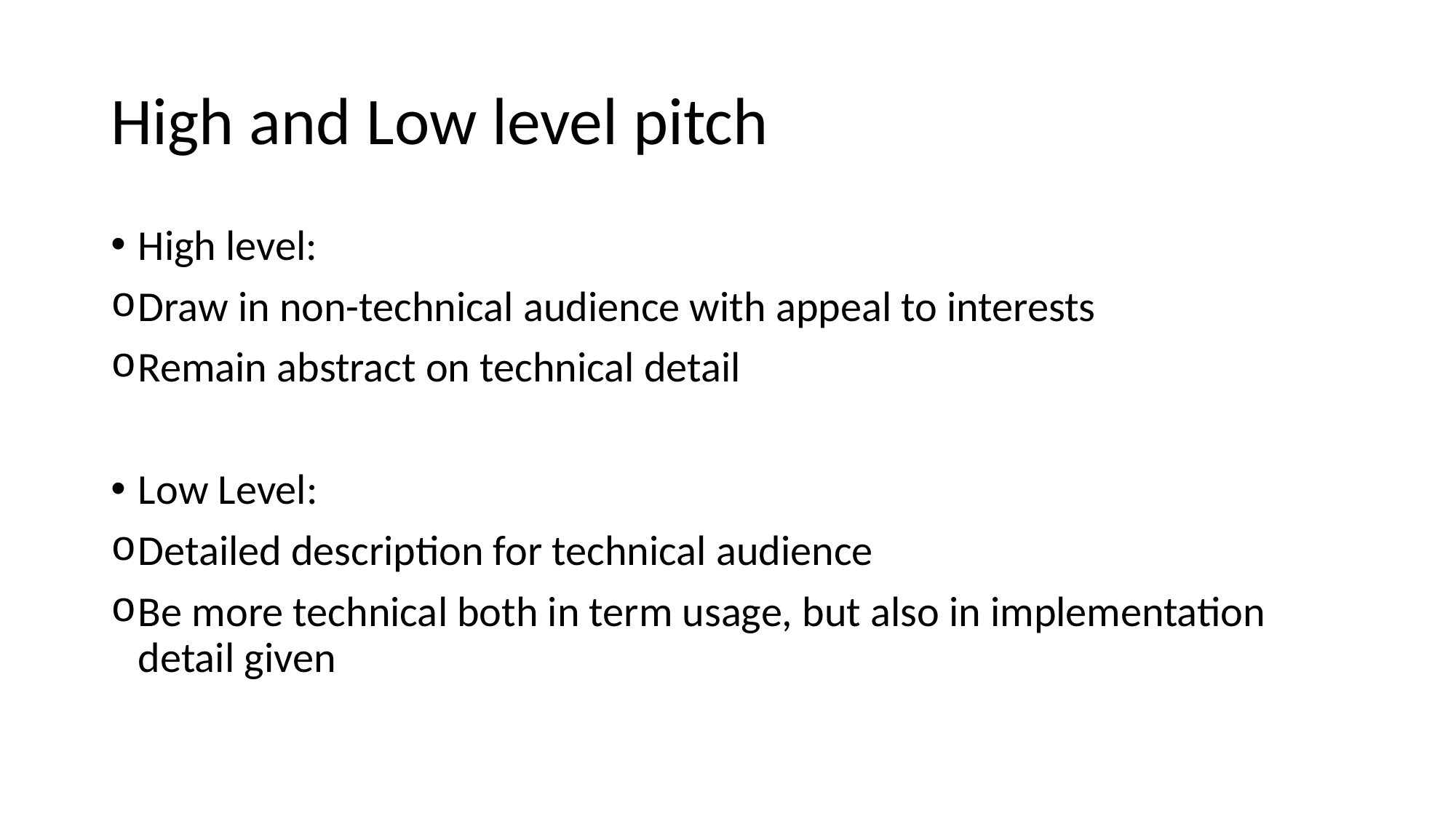

# High and Low level pitch
High level:
Draw in non-technical audience with appeal to interests
Remain abstract on technical detail

Low Level:
Detailed description for technical audience
Be more technical both in term usage, but also in implementation detail given